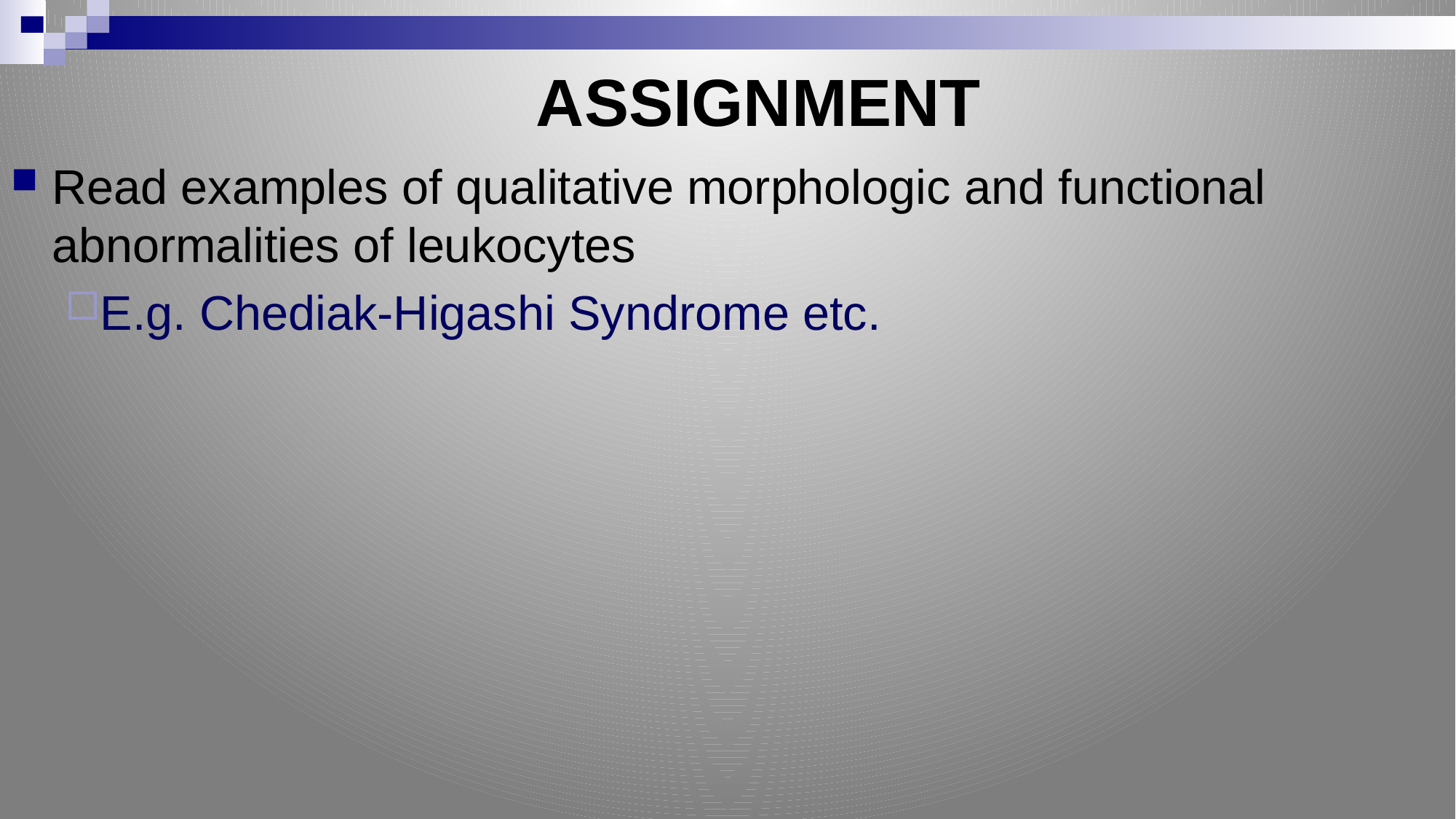

# ASSIGNMENT
Read examples of qualitative morphologic and functional abnormalities of leukocytes
E.g. Chediak-Higashi Syndrome etc.